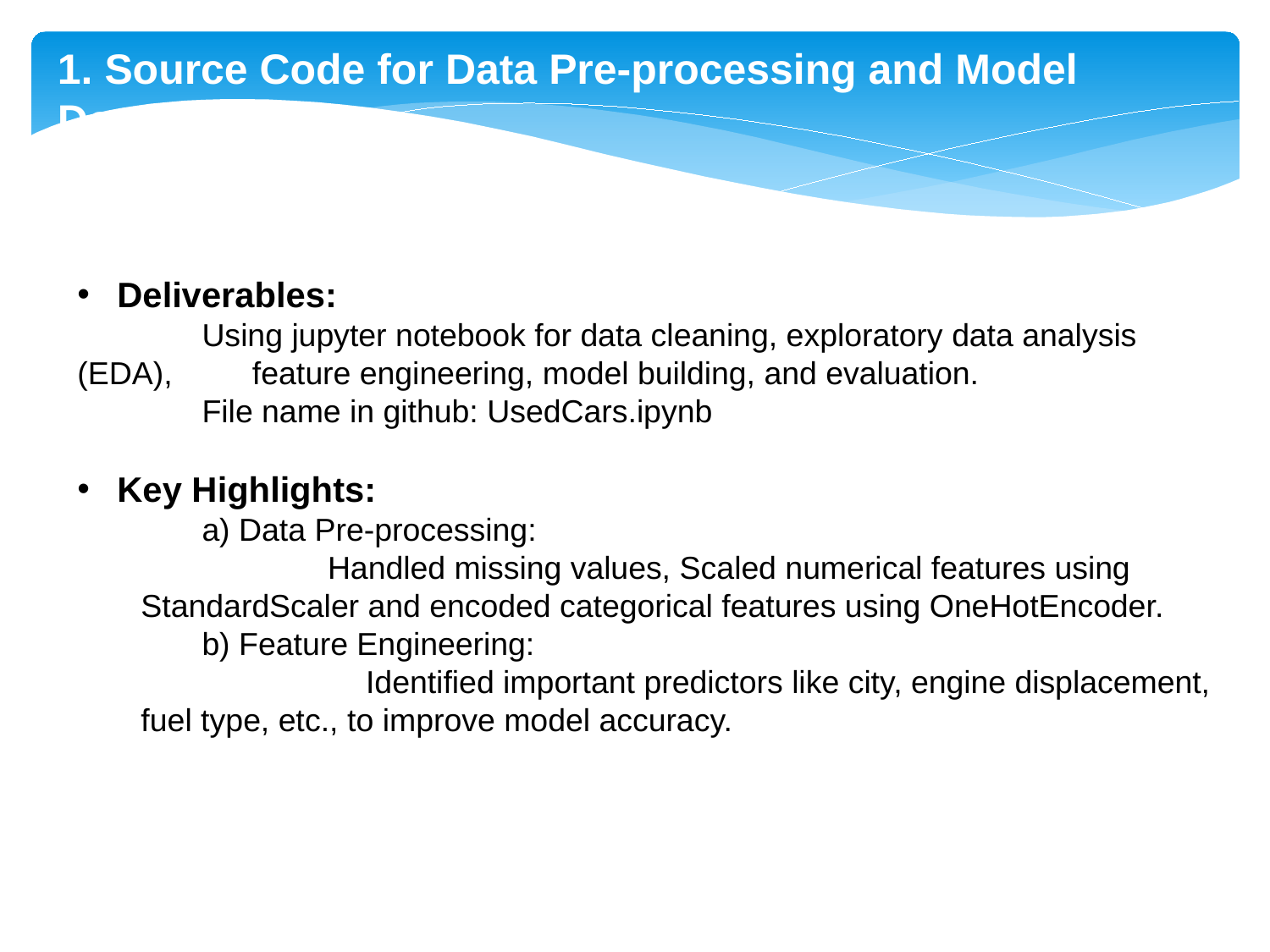

1. Source Code for Data Pre-processing and Model Development
Deliverables:
              Using jupyter notebook for data cleaning, exploratory data analysis (EDA),         feature engineering, model building, and evaluation.
              File name in github: UsedCars.ipynb

Key Highlights:
              a) Data Pre-processing:
                     Handled missing values, Scaled numerical features using StandardScaler and encoded categorical features using OneHotEncoder.
              b) Feature Engineering:
	           Identified important predictors like city, engine displacement, fuel type, etc., to improve model accuracy.